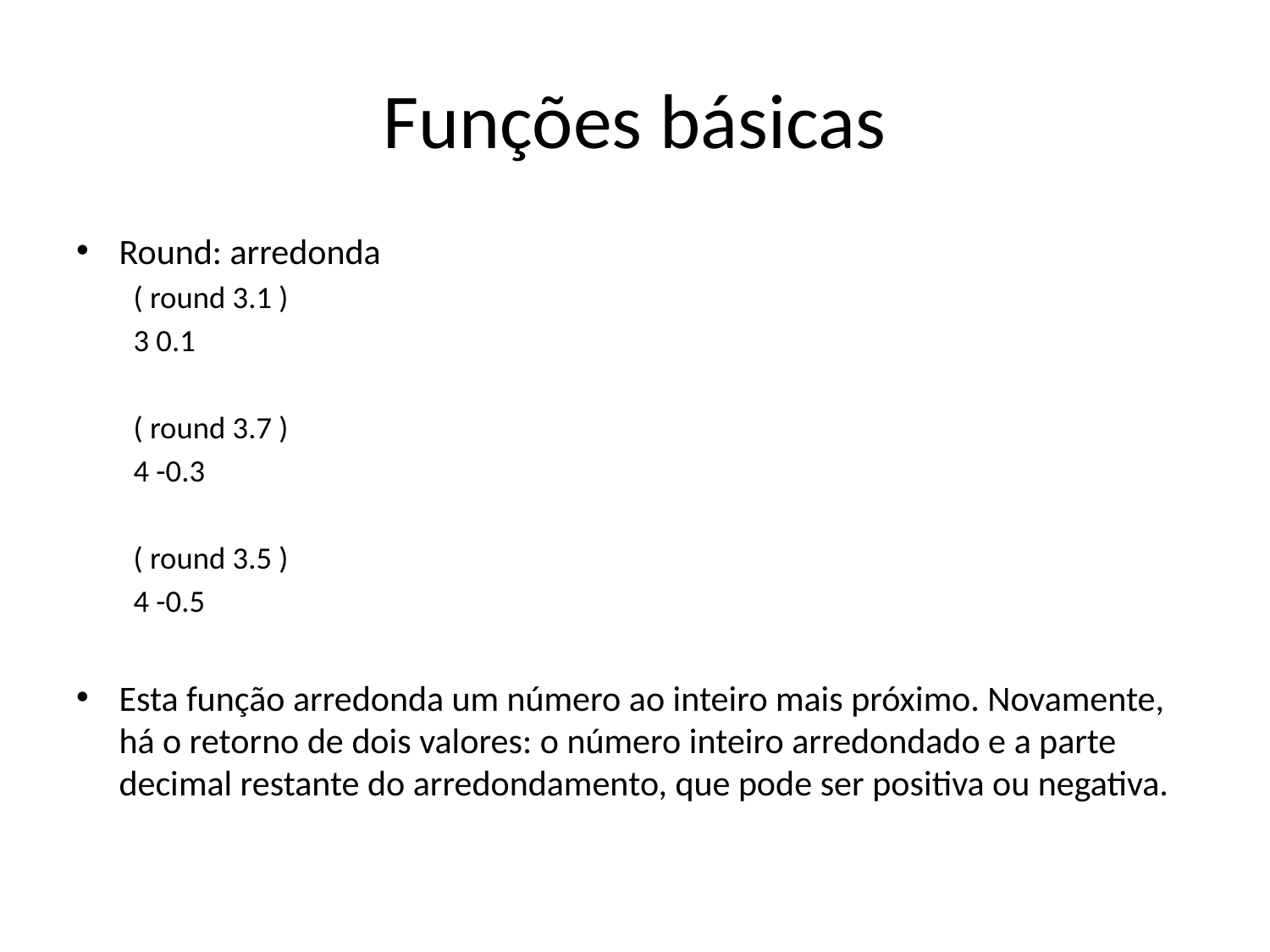

# Funções básicas
Round: arredonda
( round 3.1 )
3 0.1

( round 3.7 )
4 -0.3

( round 3.5 )
4 -0.5

Esta função arredonda um número ao inteiro mais próximo. Novamente, há o retorno de dois valores: o número inteiro arredondado e a parte decimal restante do arredondamento, que pode ser positiva ou negativa.